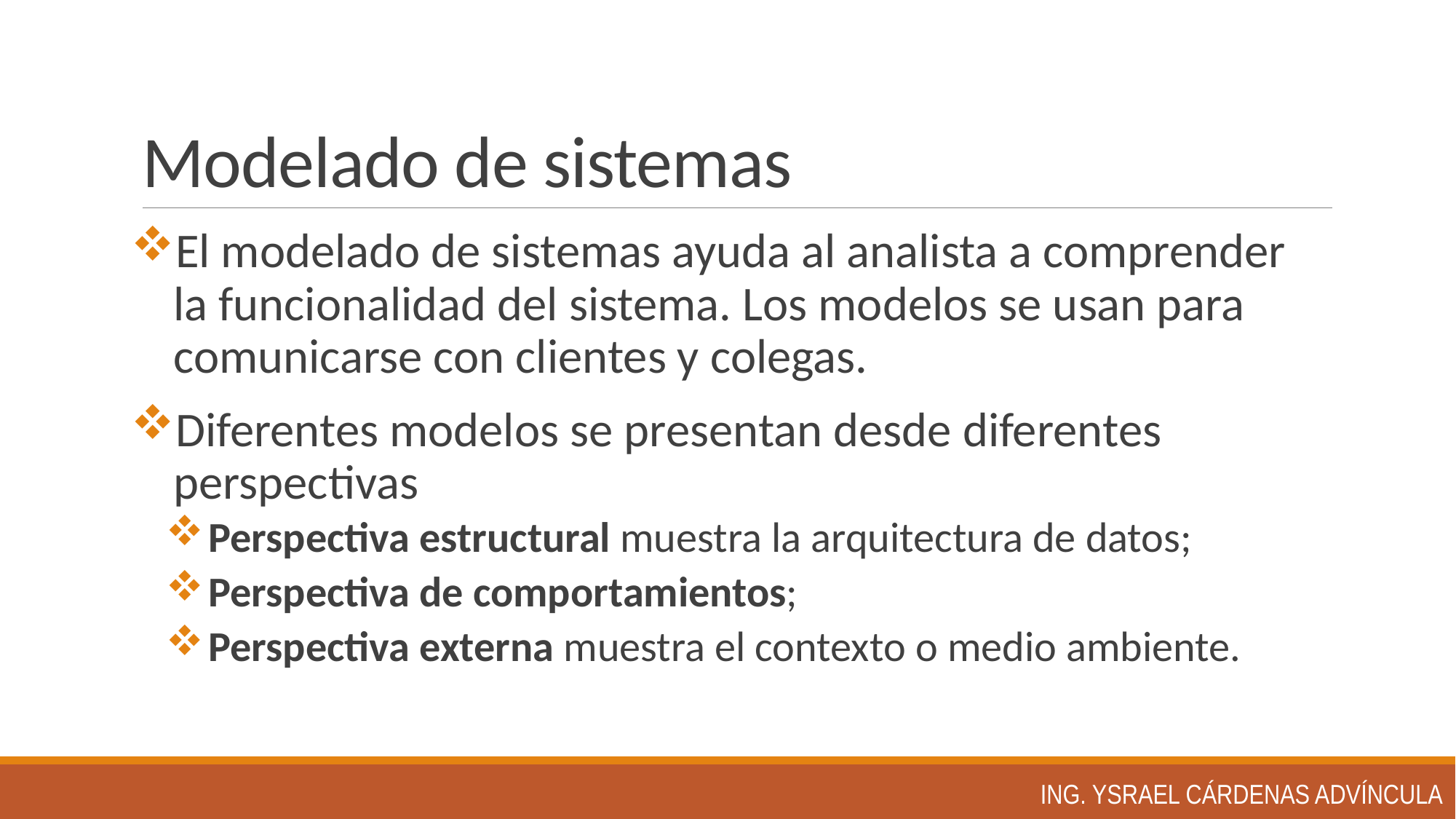

# Modelado de sistemas
El modelado de sistemas ayuda al analista a comprender la funcionalidad del sistema. Los modelos se usan para comunicarse con clientes y colegas.
Diferentes modelos se presentan desde diferentes perspectivas
Perspectiva estructural muestra la arquitectura de datos;
Perspectiva de comportamientos;
Perspectiva externa muestra el contexto o medio ambiente.

Ing. Ysrael Cárdenas Advíncula